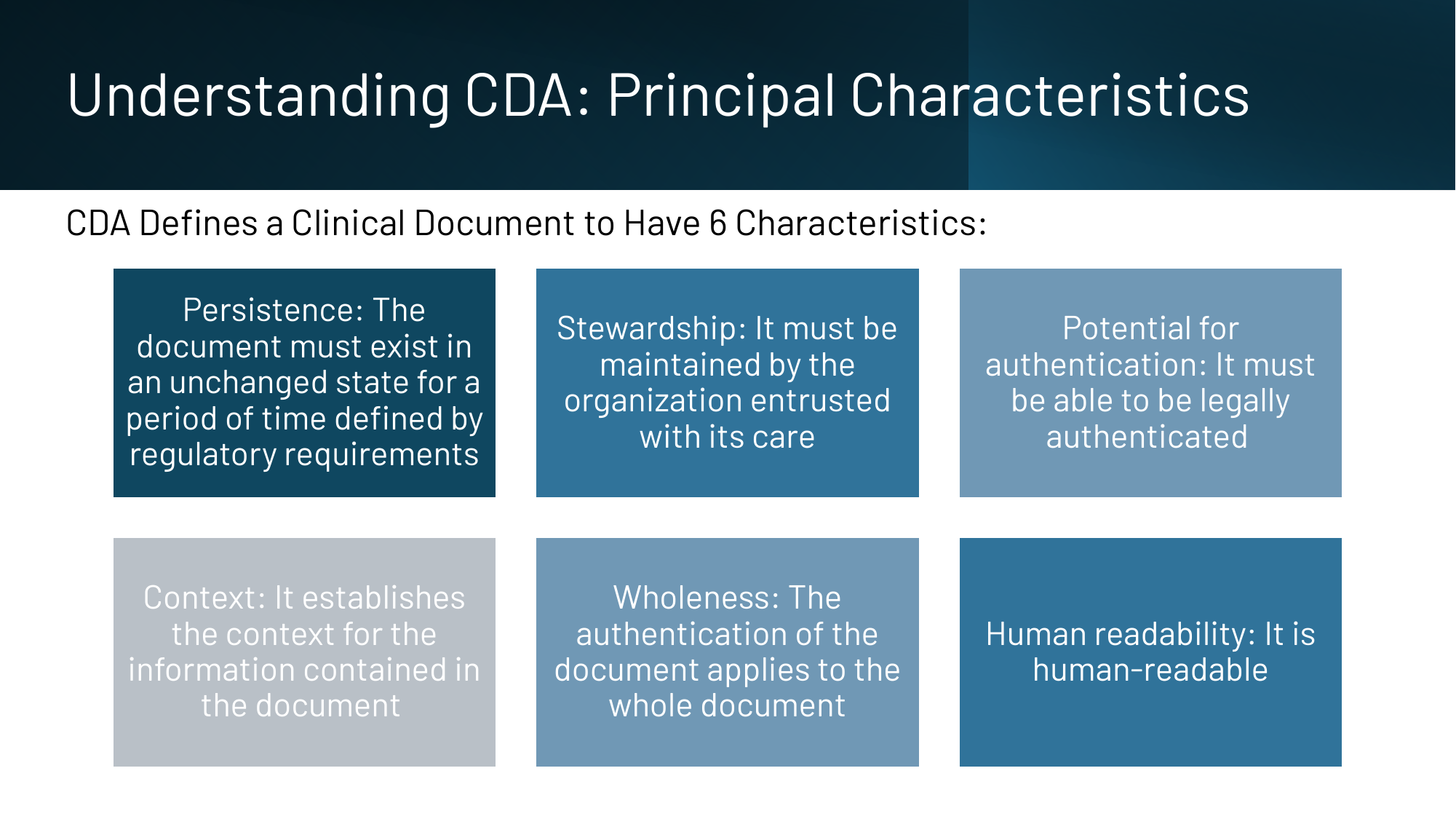

# Understanding CDA: Principal Characteristics
CDA Defines a Clinical Document to Have 6 Characteristics:

Persistence: The document must exist in an unchanged state for a period of time defined by regulatory requirements
Stewardship: It must be maintained by the organization entrusted with its care
Potential for authentication: It must be able to be legally authenticated
Context: It establishes the context for the information contained in the document
Wholeness: The authentication of the document applies to the whole document
Human readability: It is human-readable